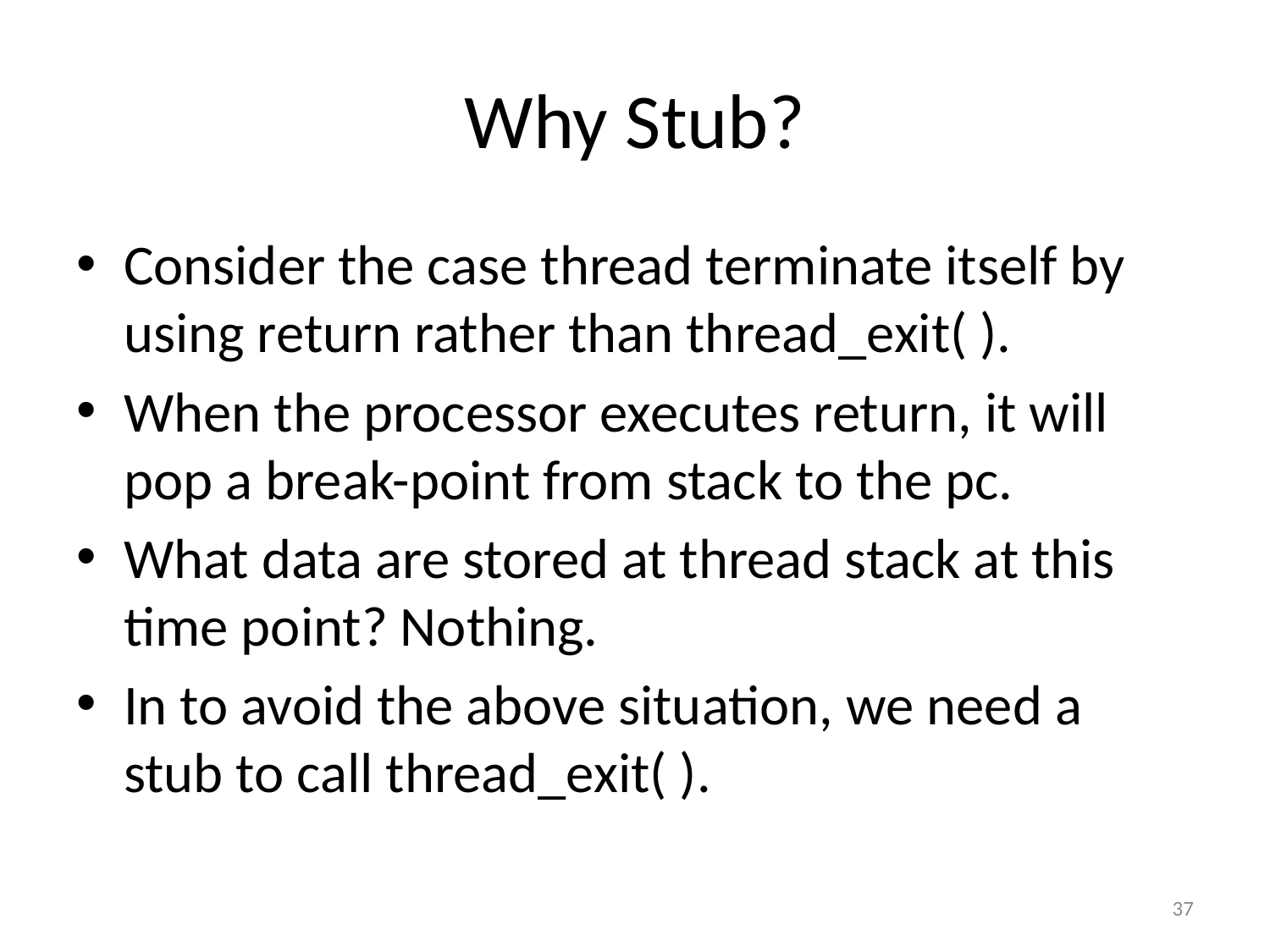

# Why Stub?
Consider the case thread terminate itself by using return rather than thread_exit( ).
When the processor executes return, it will pop a break-point from stack to the pc.
What data are stored at thread stack at this time point? Nothing.
In to avoid the above situation, we need a stub to call thread_exit( ).

37